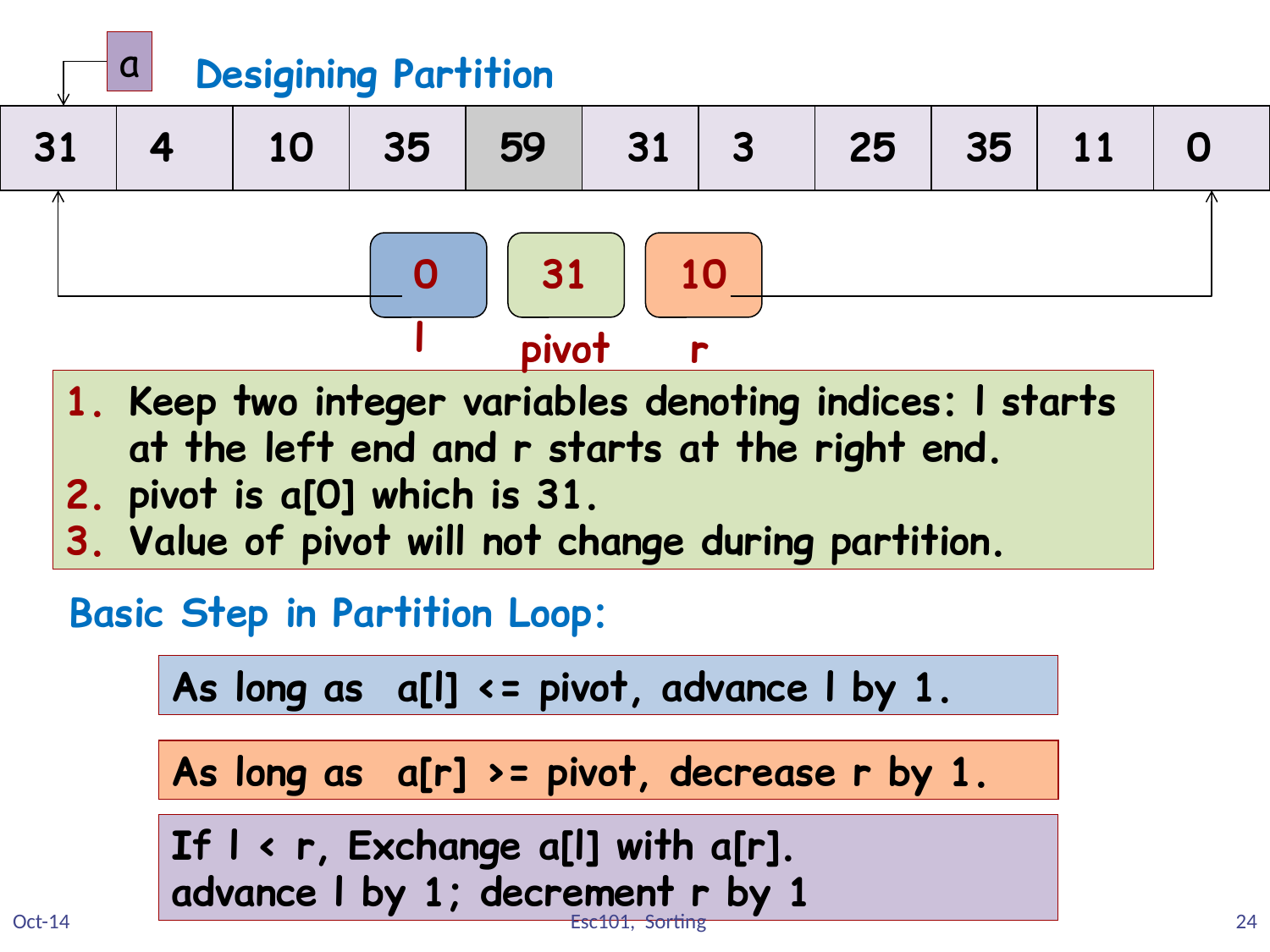

a
Desigining Partition

31
4
10
35
59
31
3
25
35
11
0

0
31
10
l
pivot
r
Keep two integer variables denoting indices: l starts at the left end and r starts at the right end.
pivot is a[0] which is 31.
Value of pivot will not change during partition.
Basic Step in Partition Loop:
As long as  a[l] <= pivot, advance l by 1.
As long as  a[r] >= pivot, decrease r by 1.
If l < r, Exchange a[l] with a[r].
advance l by 1; decrement r by 1
Oct-14
Esc101,  Sorting
24